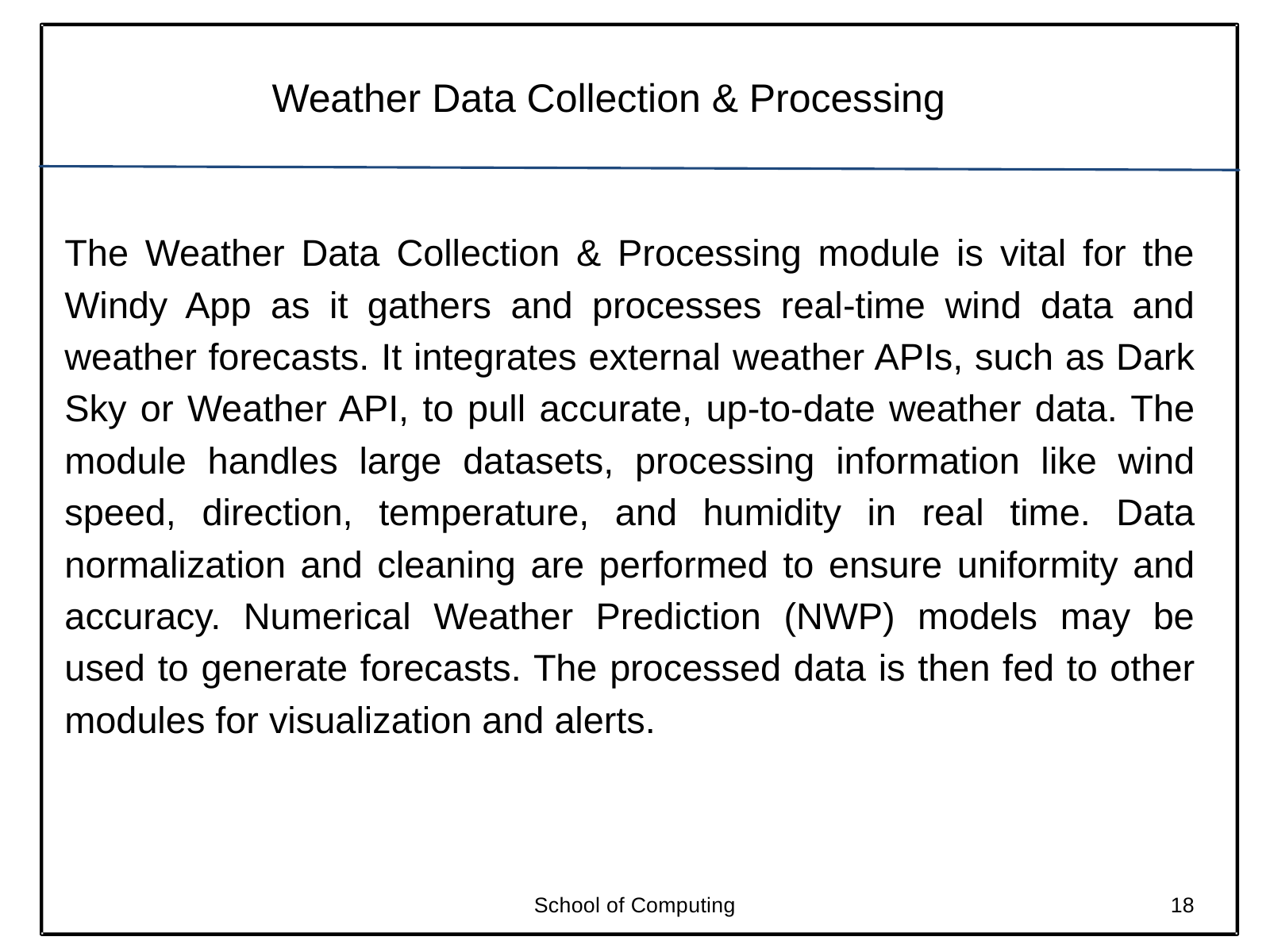

Weather Data Collection & Processing

The Weather Data Collection & Processing module is vital for the Windy App as it gathers and processes real-time wind data and weather forecasts. It integrates external weather APIs, such as Dark Sky or Weather API, to pull accurate, up-to-date weather data. The module handles large datasets, processing information like wind speed, direction, temperature, and humidity in real time. Data normalization and cleaning are performed to ensure uniformity and accuracy. Numerical Weather Prediction (NWP) models may be used to generate forecasts. The processed data is then fed to other modules for visualization and alerts.
School of Computing
18